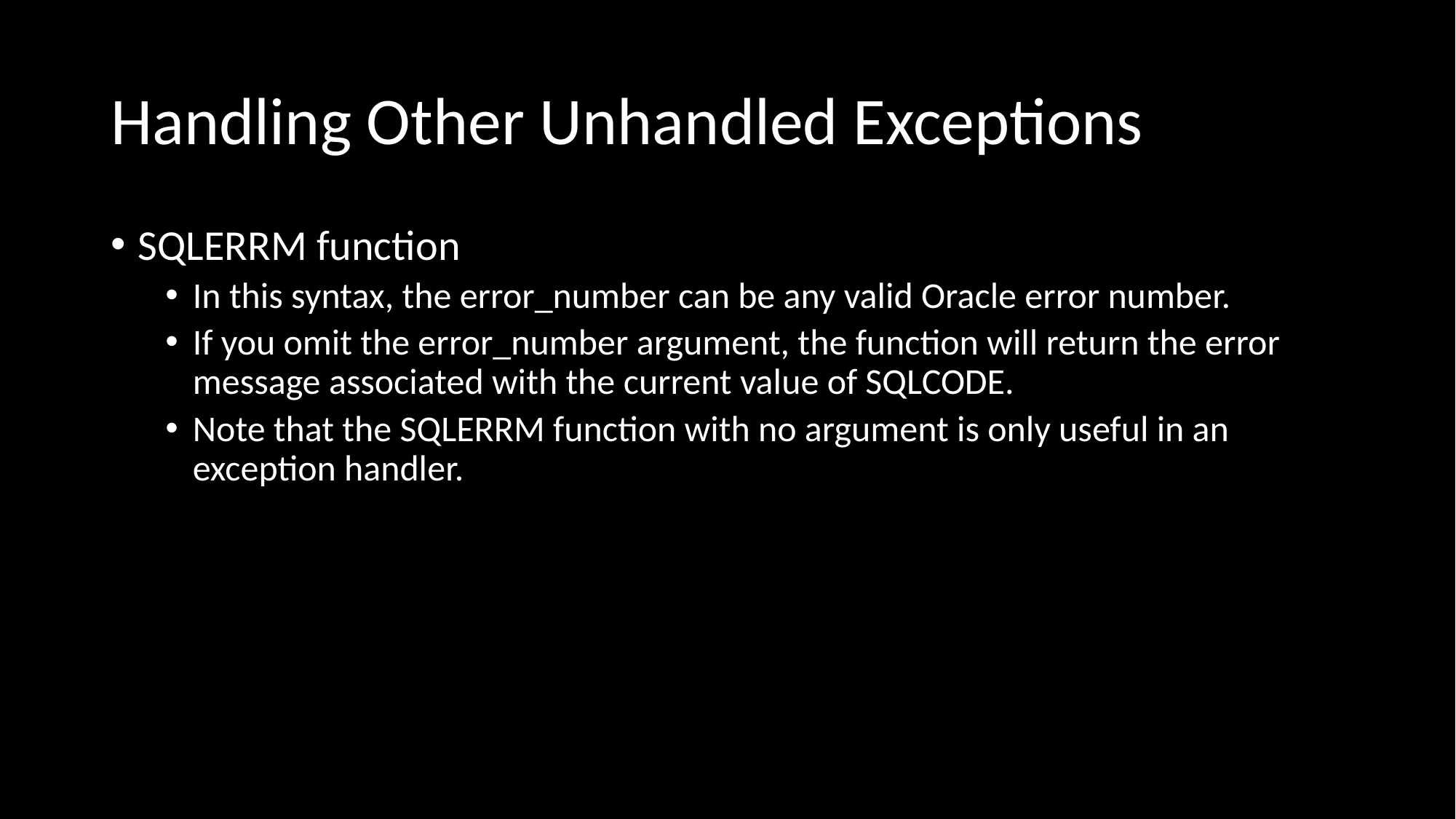

# Handling Other Unhandled Exceptions
SQLERRM function
In this syntax, the error_number can be any valid Oracle error number.
If you omit the error_number argument, the function will return the error message associated with the current value of SQLCODE.
Note that the SQLERRM function with no argument is only useful in an exception handler.